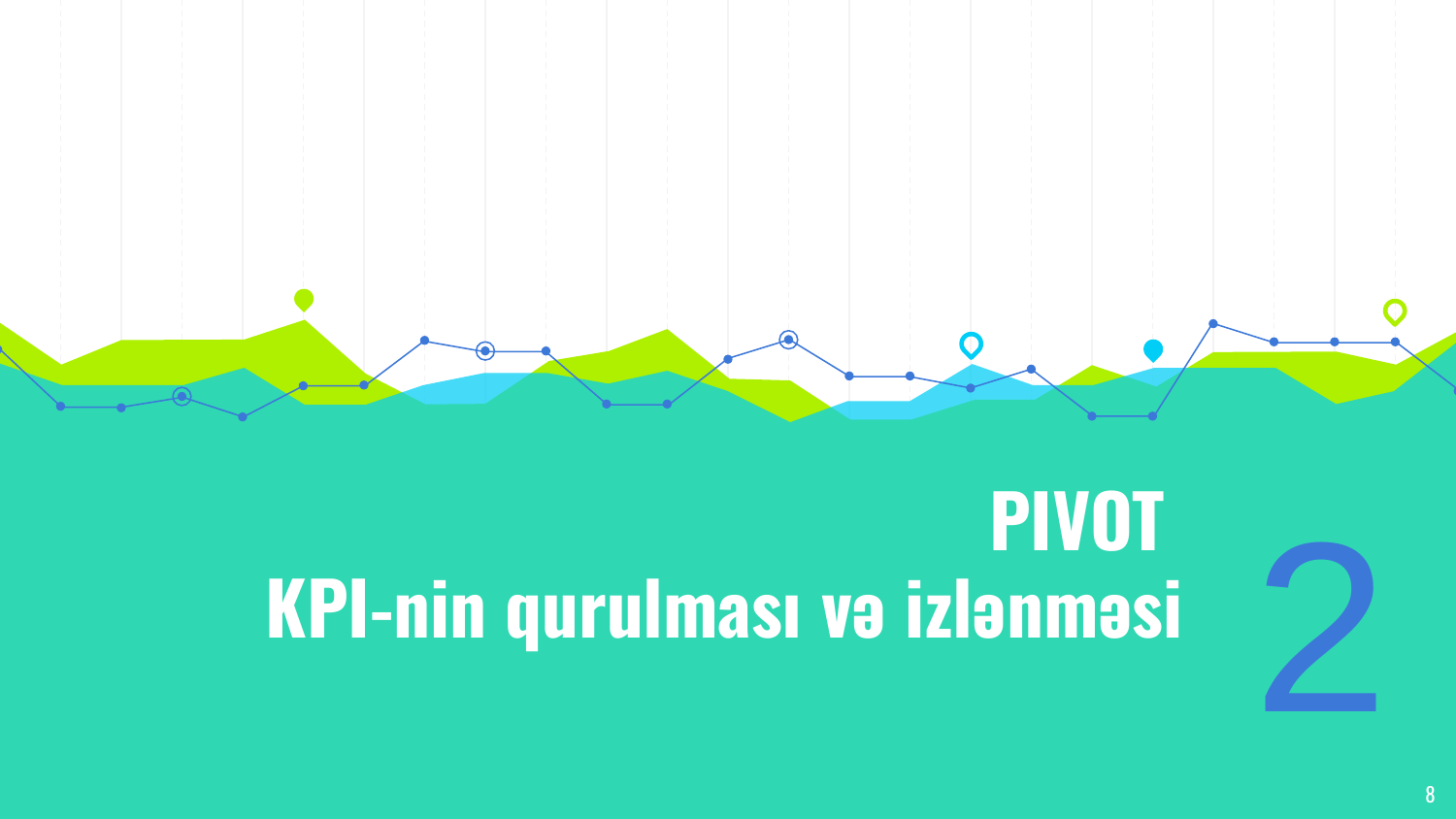

# PIVOT KPI-nin qurulması və izlənməsi
2
8